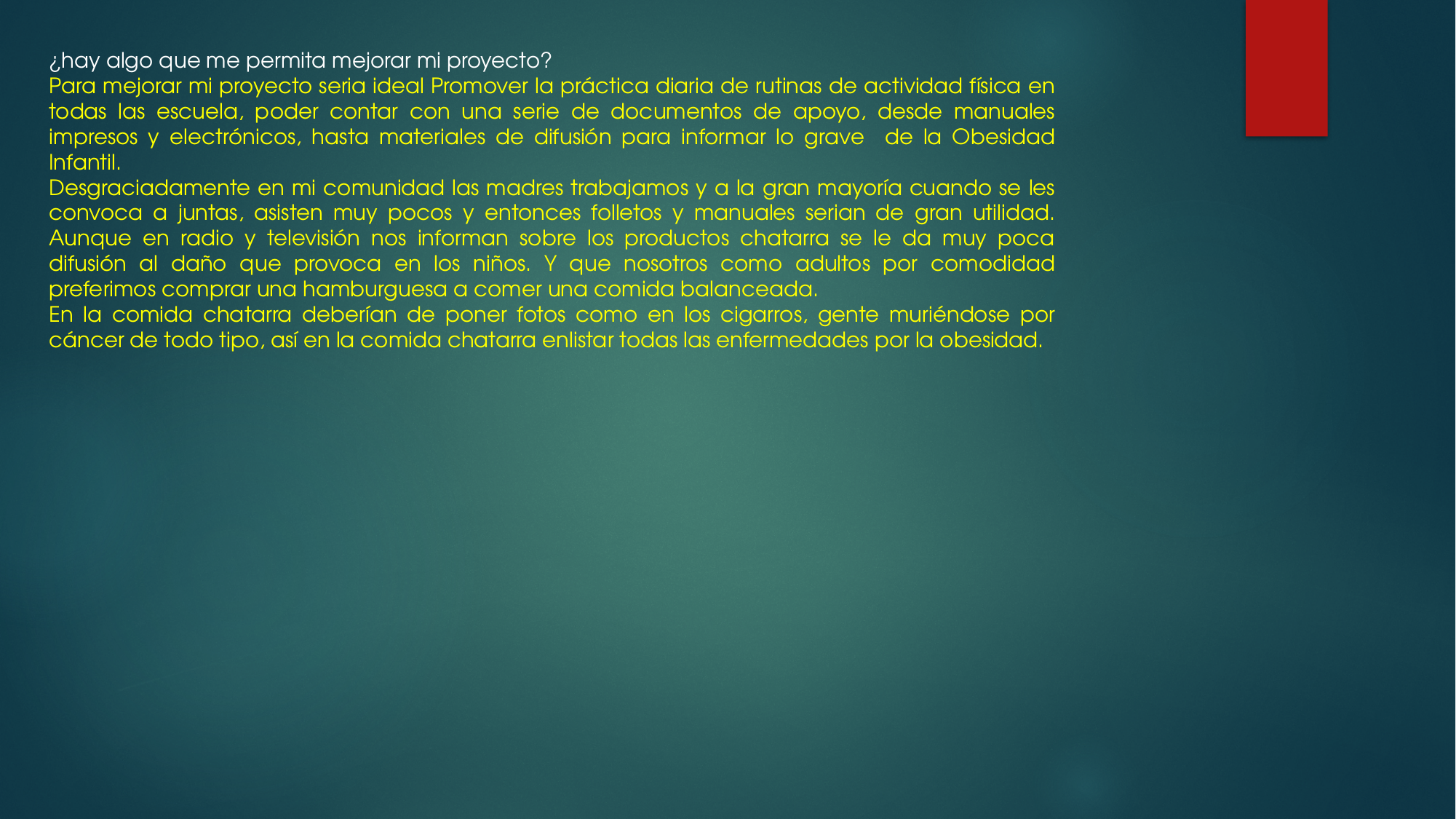

¿hay algo que me permita mejorar mi proyecto?
Para mejorar mi proyecto seria ideal Promover la práctica diaria de rutinas de actividad física en todas las escuela, poder contar con una serie de documentos de apoyo, desde manuales impresos y electrónicos, hasta materiales de difusión para informar lo grave  de la Obesidad Infantil.
Desgraciadamente en mi comunidad las madres trabajamos y a la gran mayoría cuando se les convoca a juntas, asisten muy pocos y entonces folletos y manuales serian de gran utilidad. Aunque en radio y televisión nos informan sobre los productos chatarra se le da muy poca difusión al daño que provoca en los niños. Y que nosotros como adultos por comodidad preferimos comprar una hamburguesa a comer una comida balanceada.
En la comida chatarra deberían de poner fotos como en los cigarros, gente muriéndose por cáncer de todo tipo, así en la comida chatarra enlistar todas las enfermedades por la obesidad.